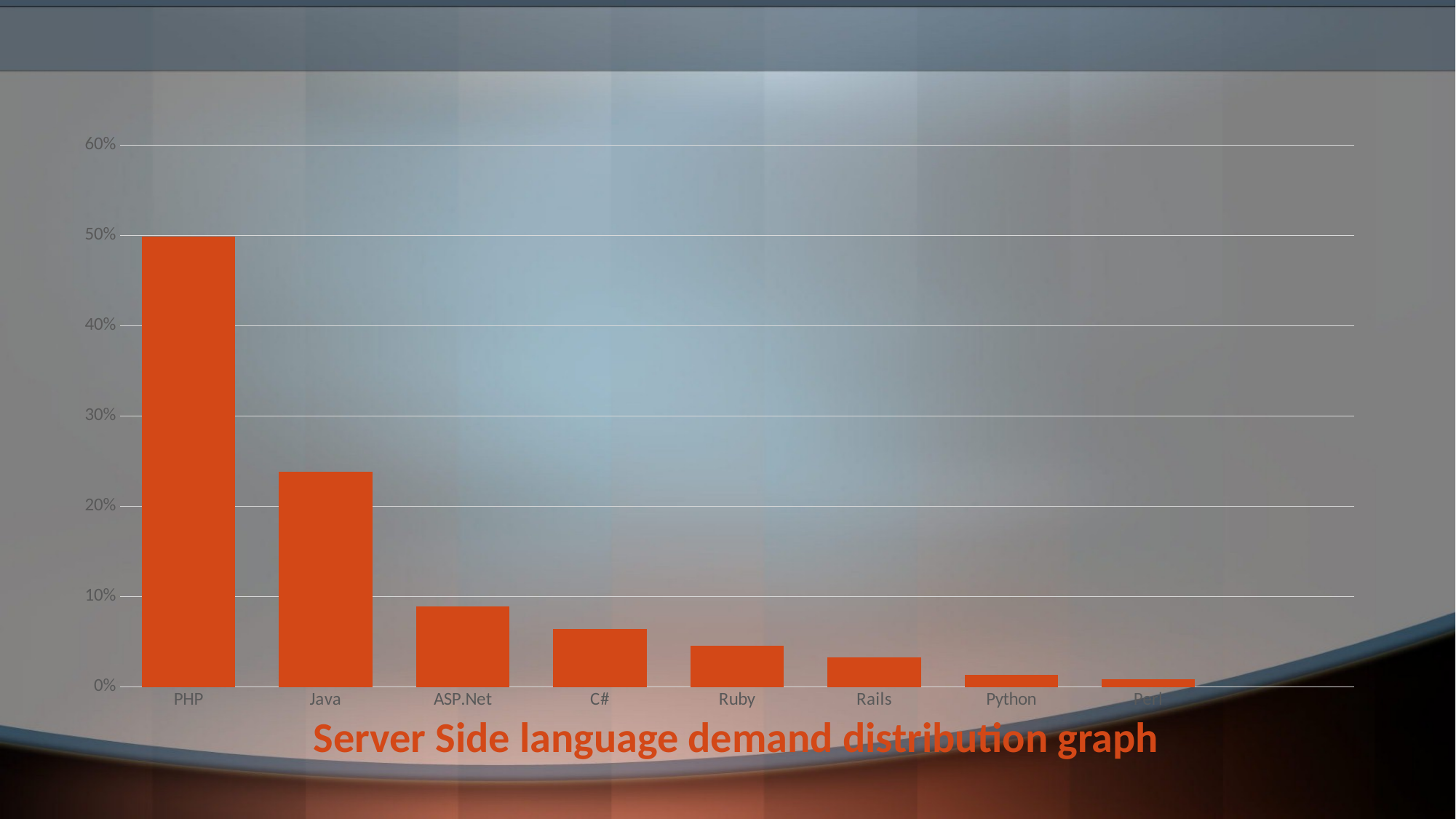

### Chart

| Category | The Main Reason I Choose PHP |
|---|---|
| PHP | 0.4987000000000001 |
| Java | 0.2376 |
| ASP.Net | 0.08850000000000006 |
| C# | 0.06400000000000003 |
| Ruby | 0.04500000000000002 |
| Rails | 0.032000000000000015 |
| Python | 0.012600000000000005 |
| Perl | 0.008400000000000006 |
Server Side language demand distribution graph